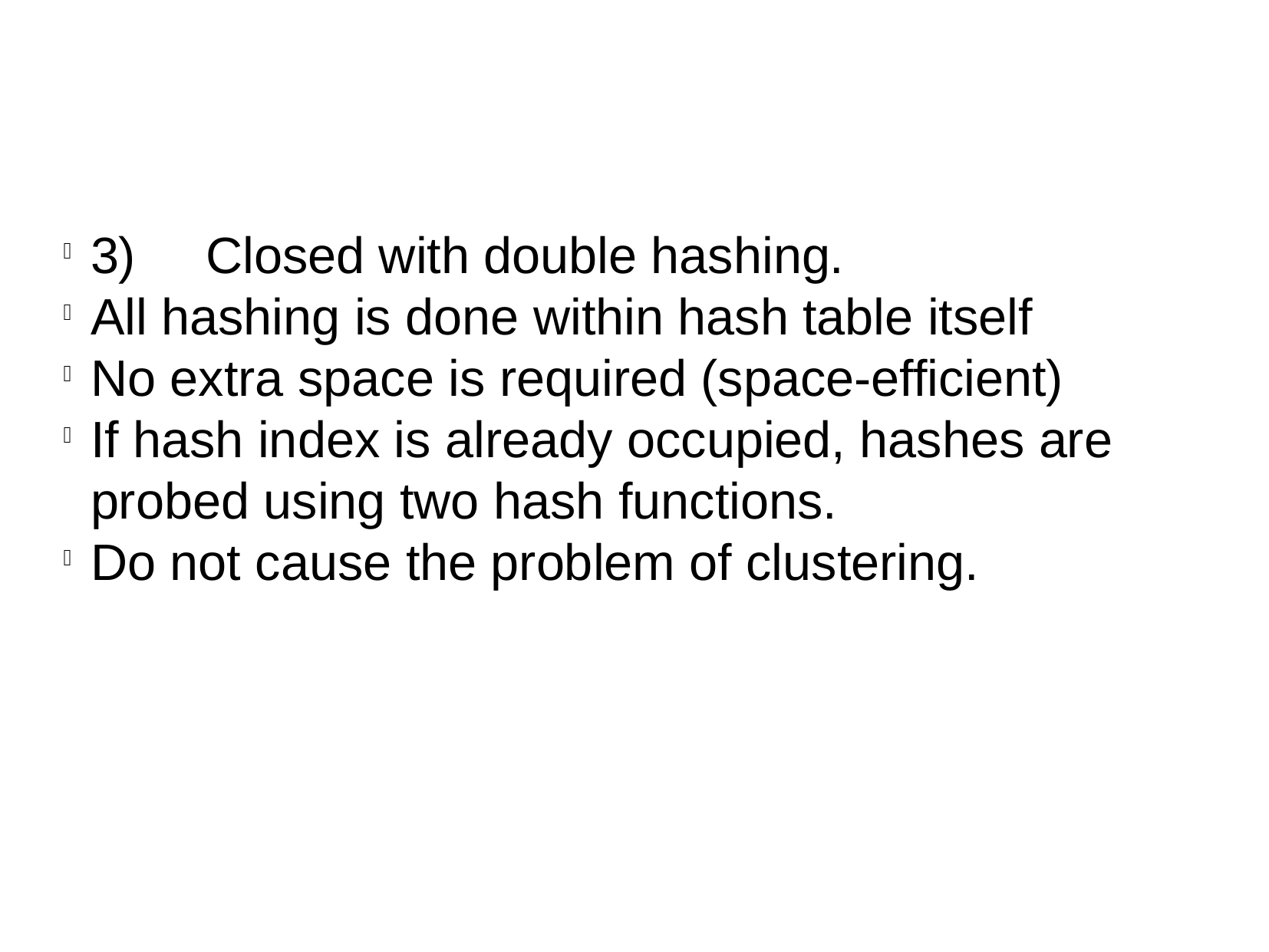

3)	Closed with double hashing.
All hashing is done within hash table itself
No extra space is required (space-efficient)
If hash index is already occupied, hashes are probed using two hash functions.
Do not cause the problem of clustering.